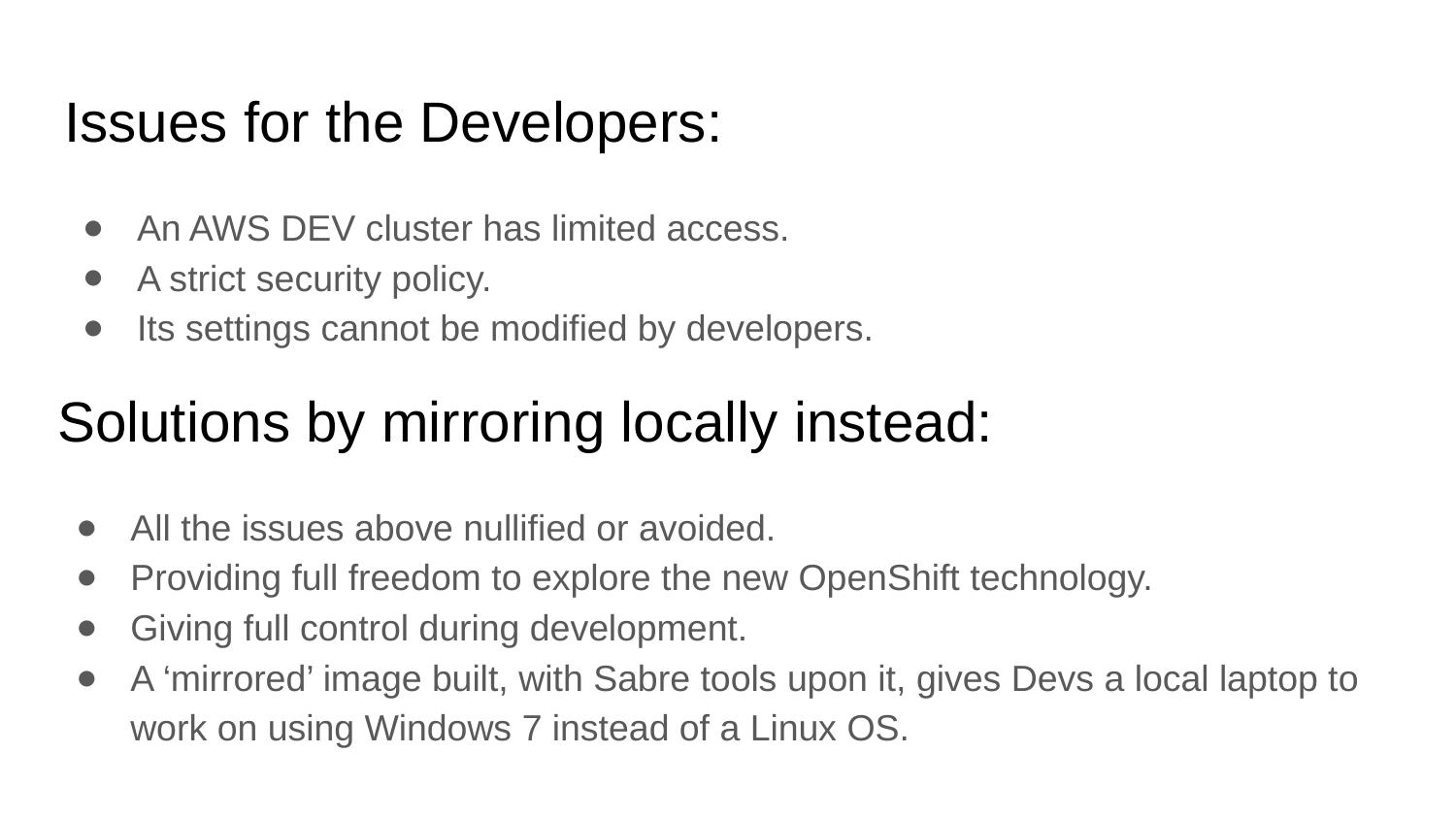

# Issues for the Developers:
An AWS DEV cluster has limited access.
A strict security policy.
Its settings cannot be modified by developers.

Solutions by mirroring locally instead:
All the issues above nullified or avoided.
Providing full freedom to explore the new OpenShift technology.
Giving full control during development.
A ‘mirrored’ image built, with Sabre tools upon it, gives Devs a local laptop to work on using Windows 7 instead of a Linux OS.